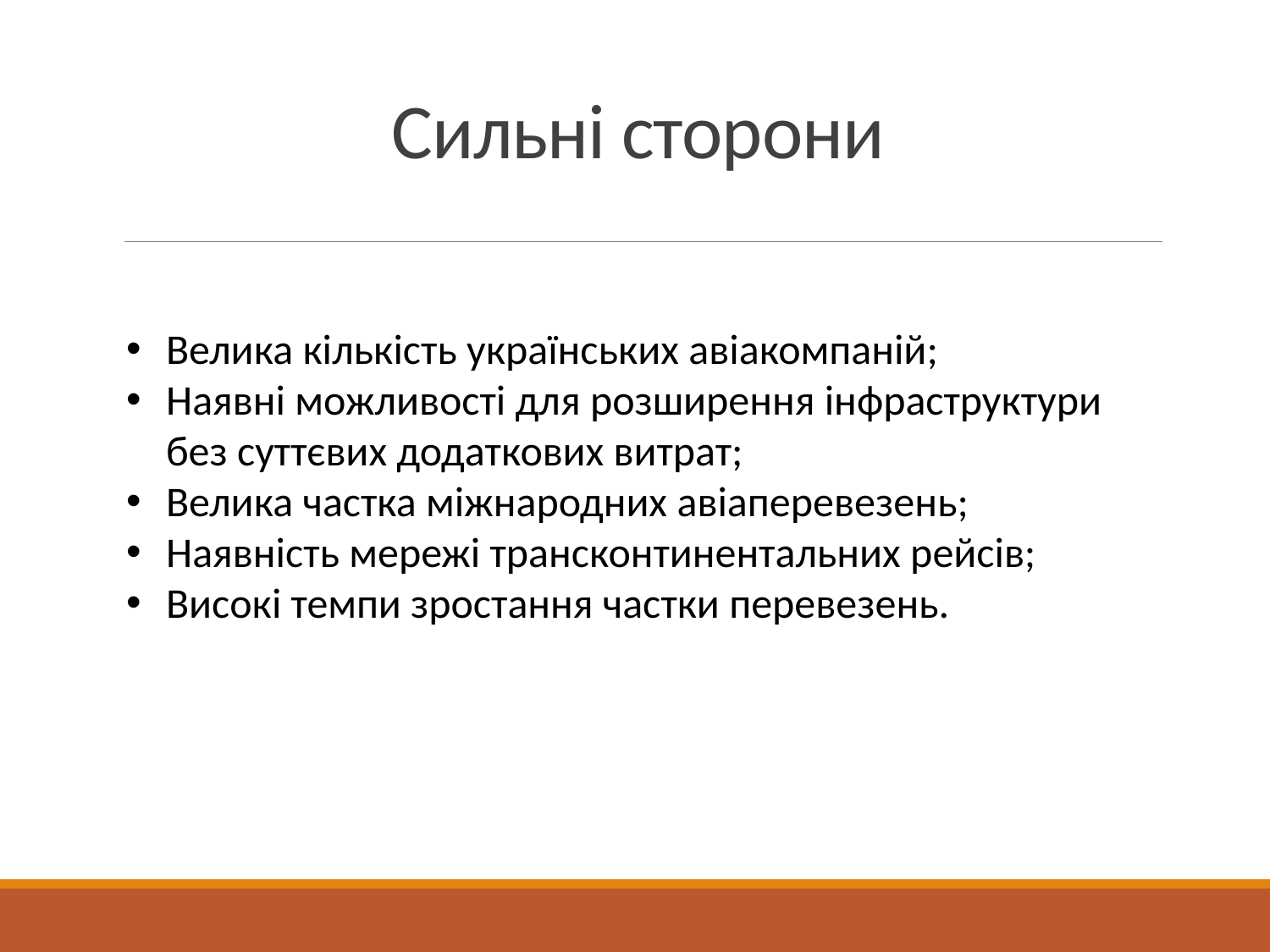

# Сильні сторони
Велика кількість українських авіакомпаній;
Наявні можливості для розширення інфраструктури без суттєвих додаткових витрат;
Велика частка міжнародних авіаперевезень;
Наявність мережі трансконтинентальних рейсів;
Високі темпи зростання частки перевезень.